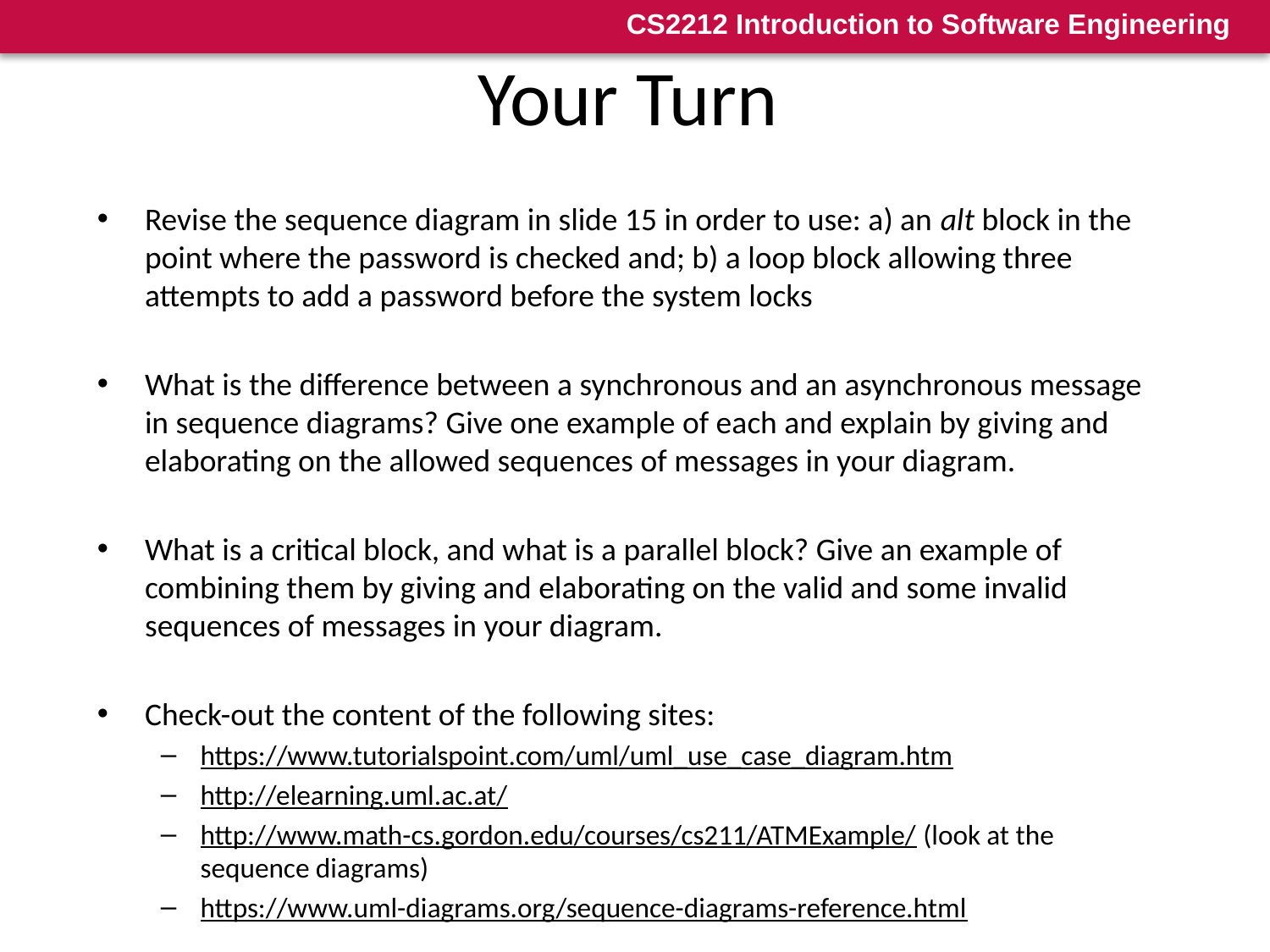

40
# Your Turn

Revise the sequence diagram in slide 15 in order to use: a) an alt block in the point where the password is checked and; b) a loop block allowing three attempts to add a password before the system locks

What is the difference between a synchronous and an asynchronous message in sequence diagrams? Give one example of each and explain by giving and elaborating on the allowed sequences of messages in your diagram.

What is a critical block, and what is a parallel block? Give an example of combining them by giving and elaborating on the valid and some invalid sequences of messages in your diagram.

Check-out the content of the following sites:
https://www.tutorialspoint.com/uml/uml_use_case_diagram.htm
http://elearning.uml.ac.at/
http://www.math-cs.gordon.edu/courses/cs211/ATMExample/ (look at the sequence diagrams)
https://www.uml-diagrams.org/sequence-diagrams-reference.html